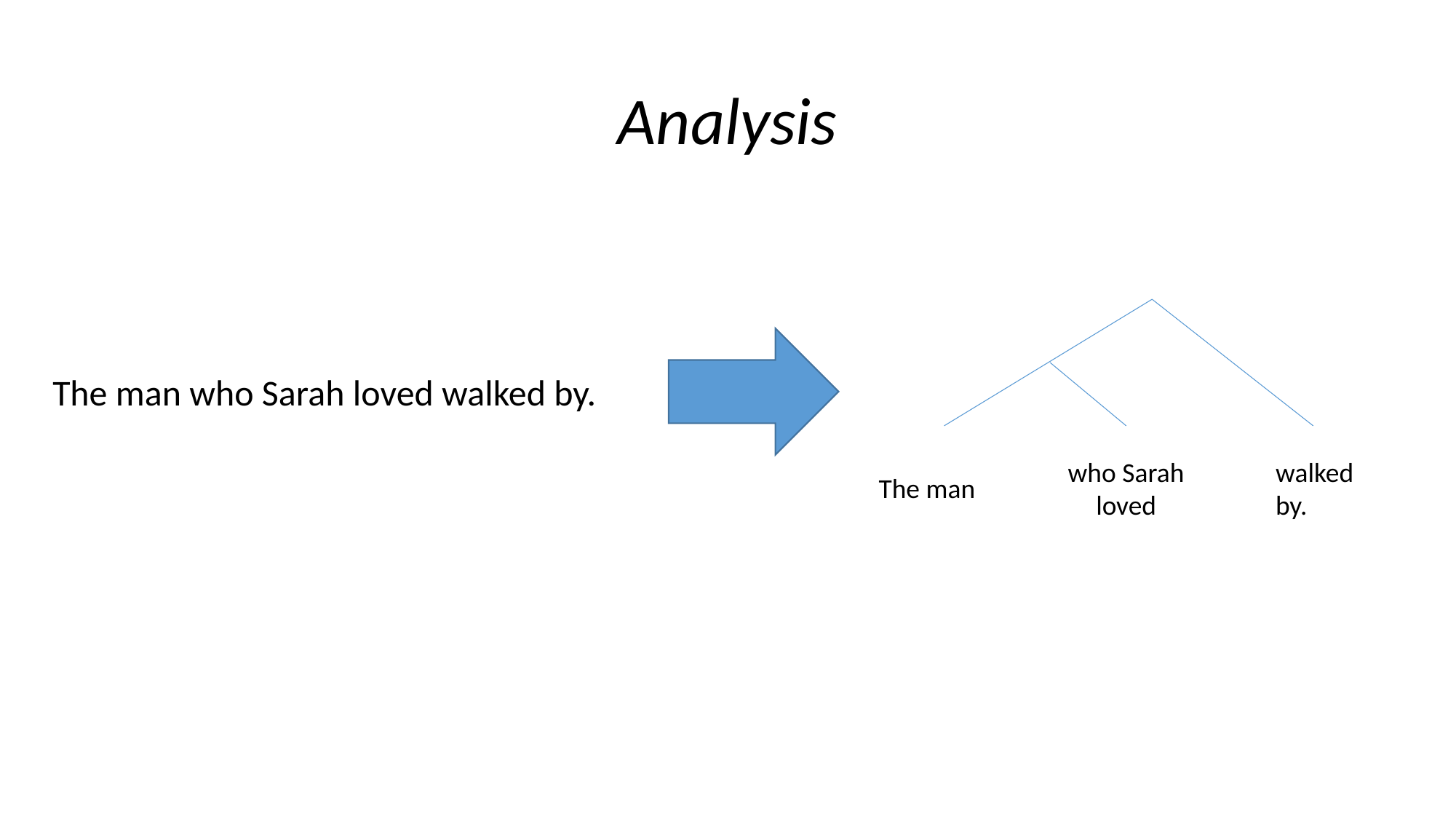

# Analysis

The man who Sarah loved walked by.
who Sarah loved
walked by.
The man